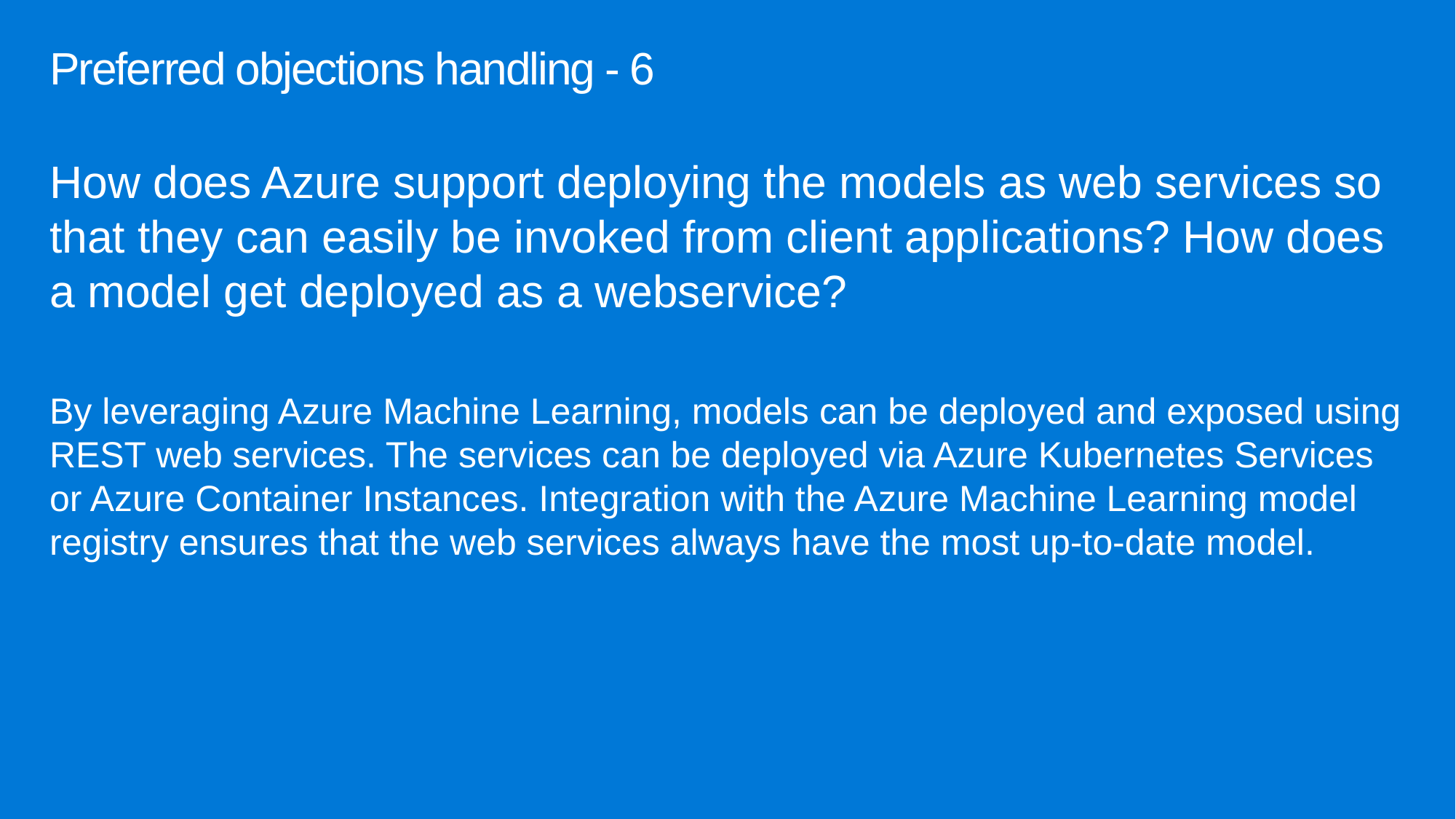

# Preferred objections handling - 6
How does Azure support deploying the models as web services so that they can easily be invoked from client applications? How does a model get deployed as a webservice?

By leveraging Azure Machine Learning, models can be deployed and exposed using REST web services. The services can be deployed via Azure Kubernetes Services or Azure Container Instances. Integration with the Azure Machine Learning model registry ensures that the web services always have the most up-to-date model.